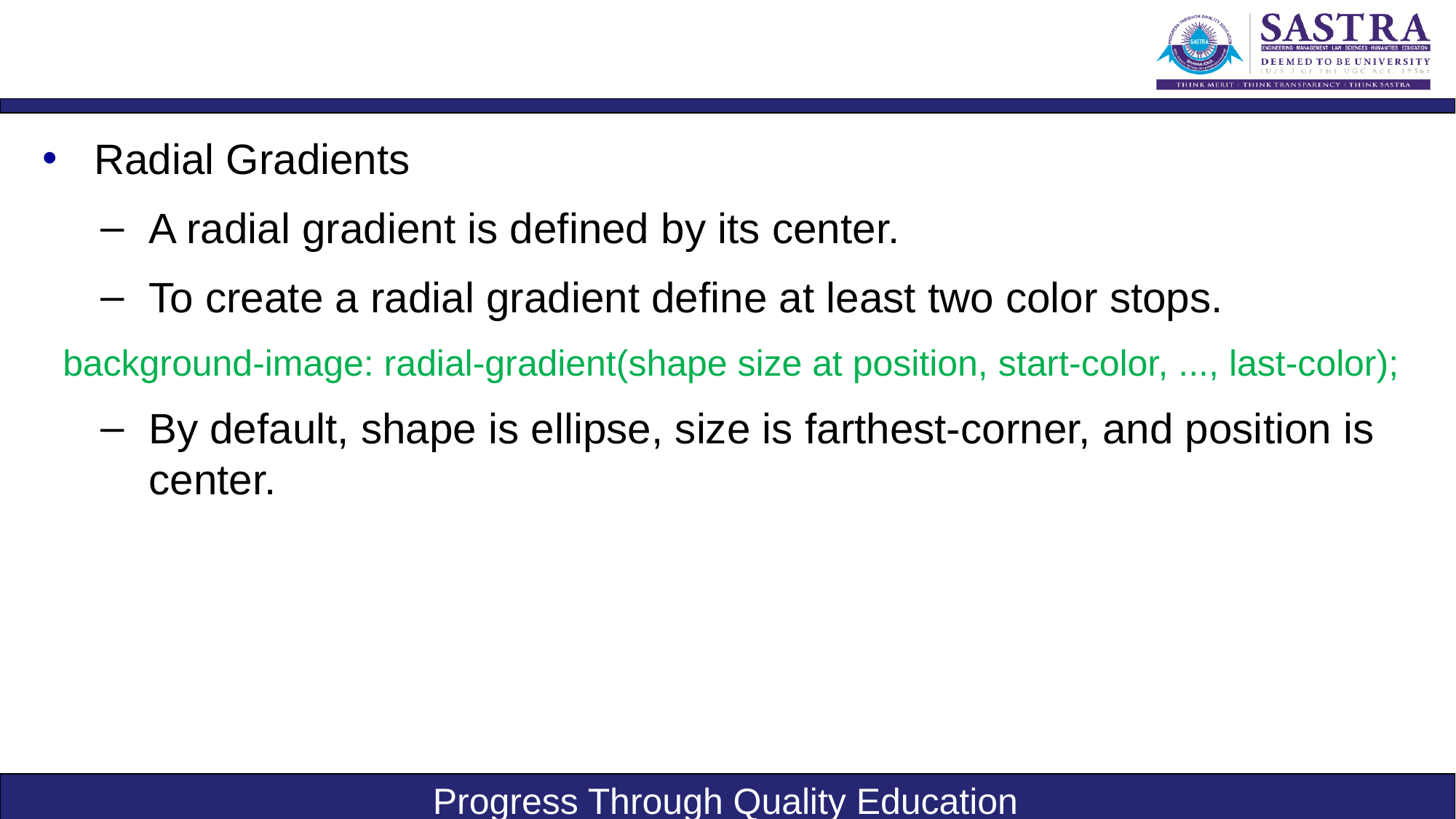

#
Radial Gradients
A radial gradient is defined by its center.
To create a radial gradient define at least two color stops.
background-image: radial-gradient(shape size at position, start-color, ..., last-color);
By default, shape is ellipse, size is farthest-corner, and position is center.